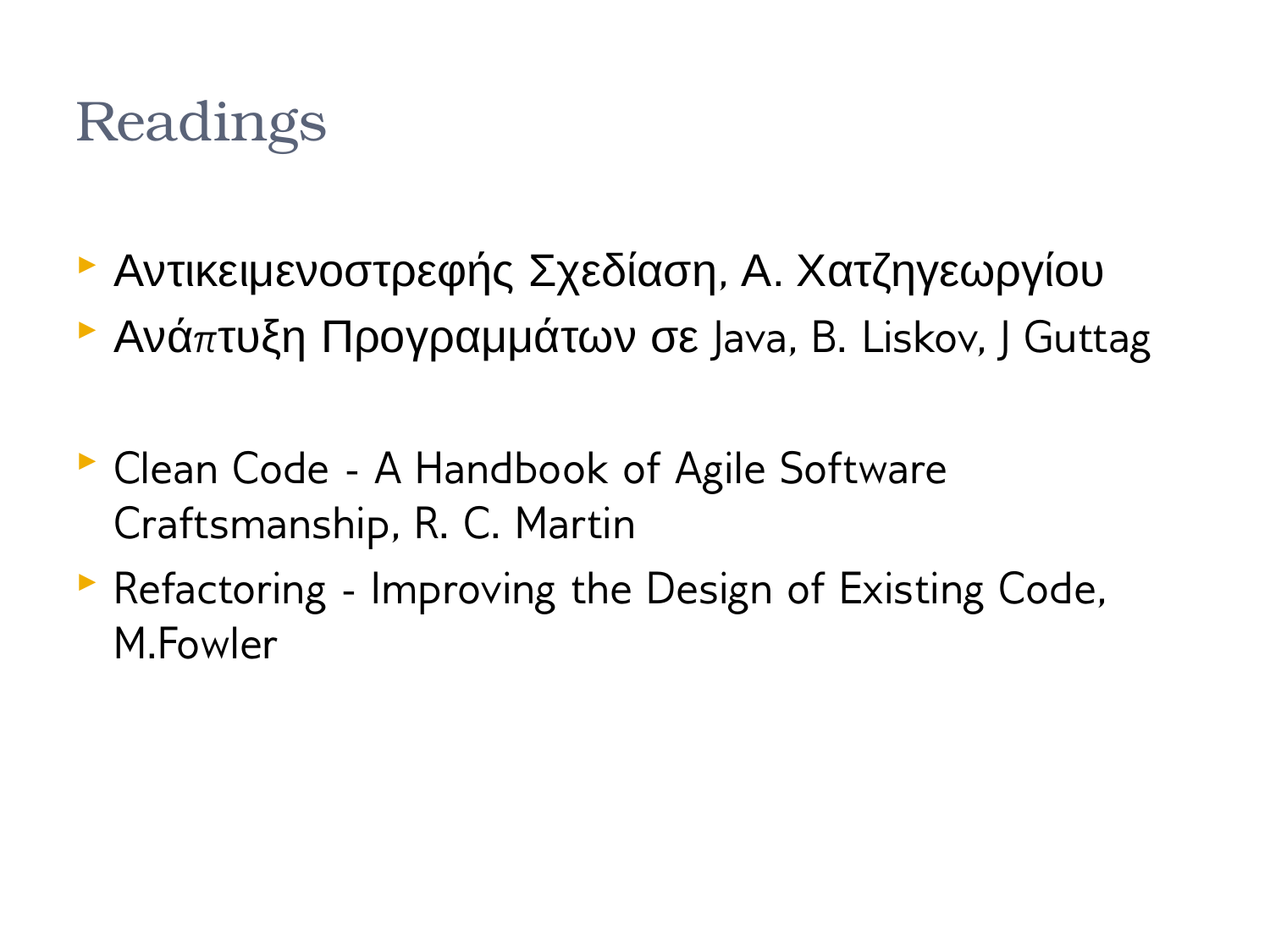

# Readings

Αντικειμενοστρεφής Σχεδίαση, Α. Χατζηγεωργίου
Ανάπτυξη Προγραμμάτων σε Java, B. Liskov, J Guttag

Clean Code - A Handbook of Agile Software Craftsmanship, R. C. Martin
Refactoring - Improving the Design of Existing Code, M.Fowler